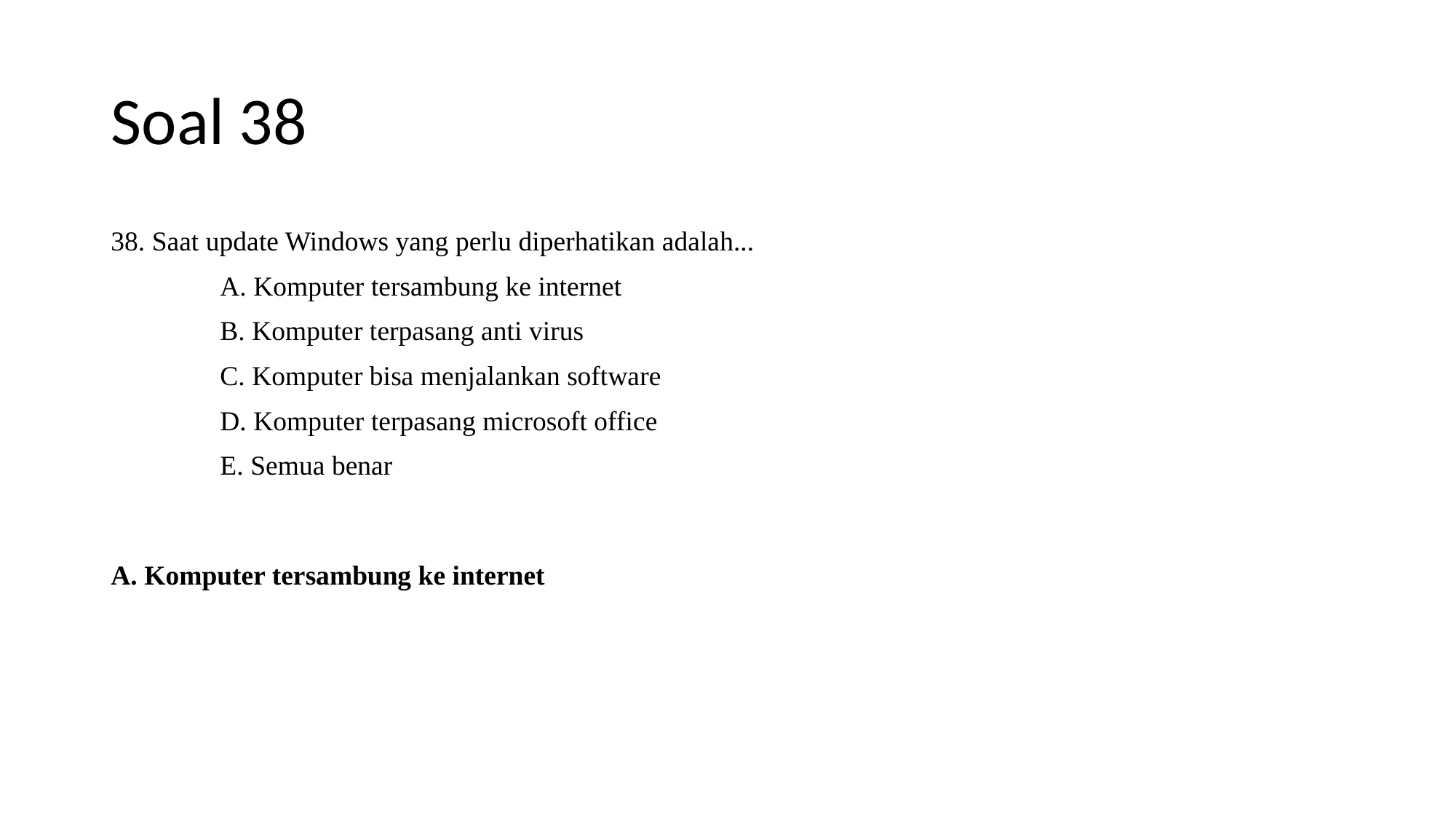

# Soal 38
38. Saat update Windows yang perlu diperhatikan adalah...
	A. Komputer tersambung ke internet
	B. Komputer terpasang anti virus
	C. Komputer bisa menjalankan software
	D. Komputer terpasang microsoft office
	E. Semua benar

A. Komputer tersambung ke internet